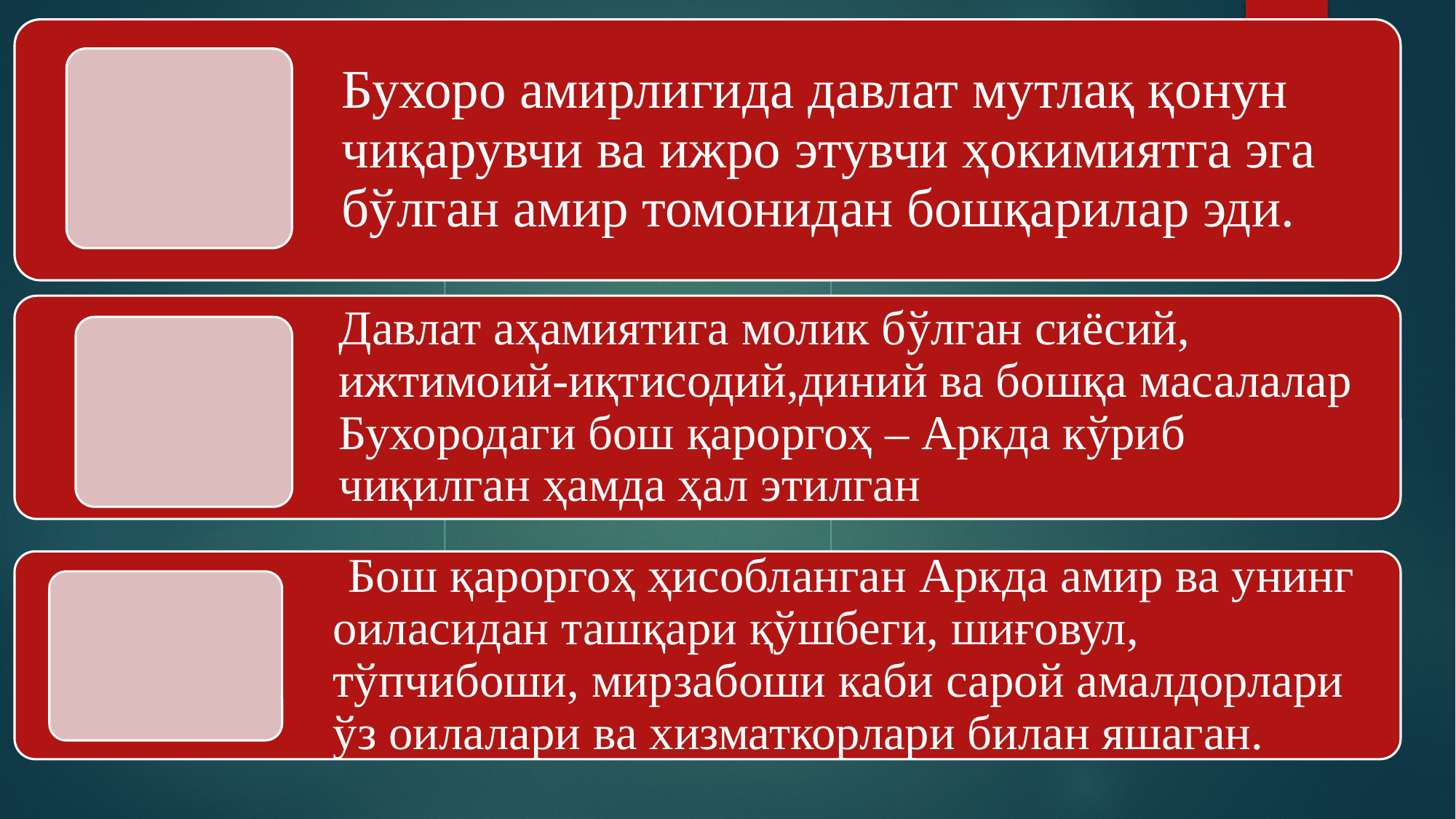

Бухоро амирлигида давлат мутлақ қонун чиқарувчи ва ижро этувчи ҳокимиятга эга бўлган амир томонидан бошқарилар эди.
Давлат аҳамиятига молик бўлган сиёсий, ижтимоий-иқтисодий,диний ва бошқа масалалар Бухородаги бош қароргоҳ – Аркда кўриб чиқилган ҳамда ҳал этилган
  Бош қароргоҳ ҳисобланган Аркда амир ва унинг оиласидан ташқари қўшбеги, шиғовул, тўпчибоши, мирзабоши каби сарой амалдорлари ўз оилалари ва хизматкорлари билан яшаган.